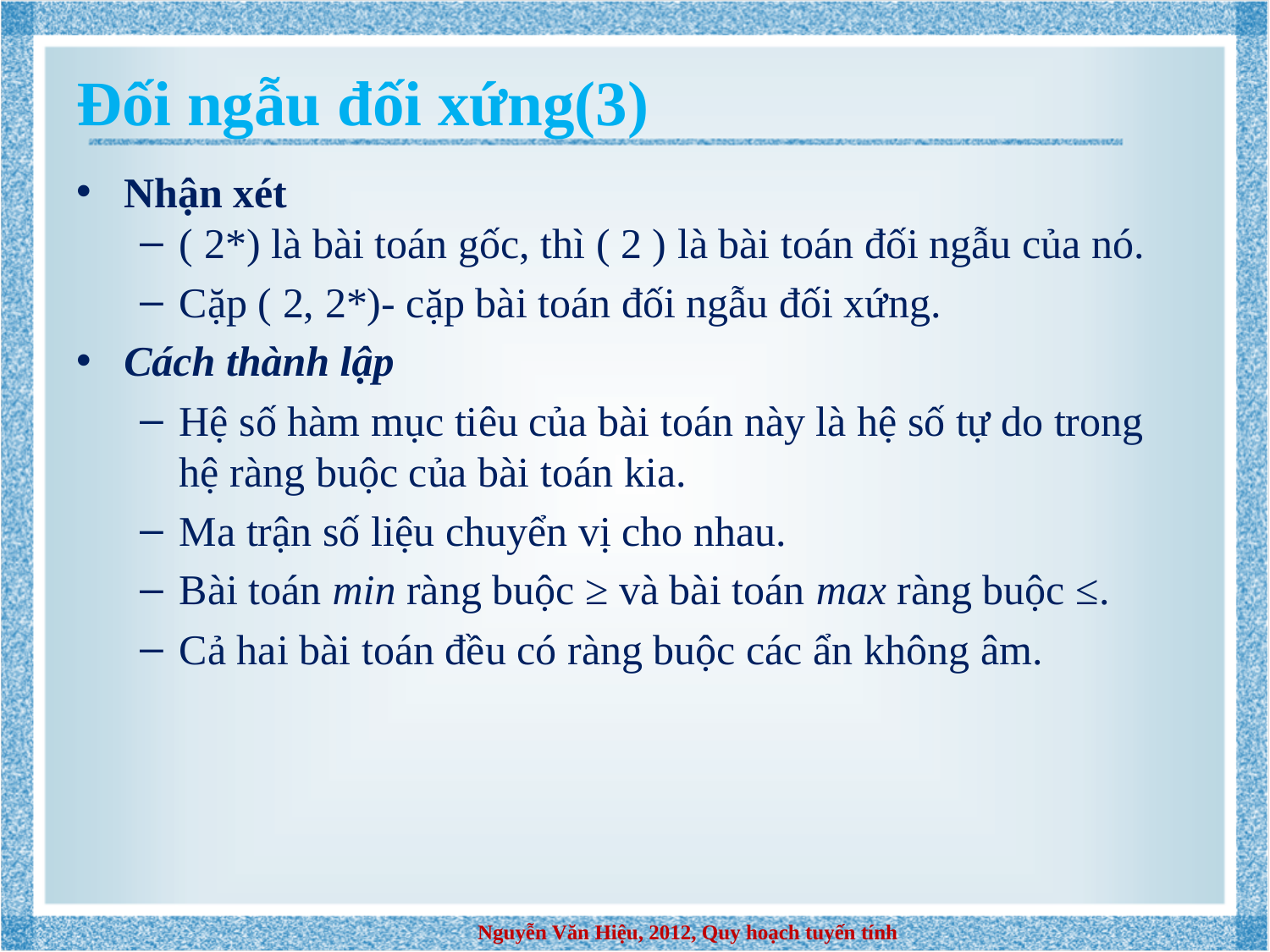

# Đối ngẫu đối xứng(3)
Nhận xét
( 2*) là bài toán gốc, thì ( 2 ) là bài toán đối ngẫu của nó.
Cặp ( 2, 2*)- cặp bài toán đối ngẫu đối xứng.
Cách thành lập
Hệ số hàm mục tiêu của bài toán này là hệ số tự do trong hệ ràng buộc của bài toán kia.
Ma trận số liệu chuyển vị cho nhau.
Bài toán min ràng buộc ≥ và bài toán max ràng buộc ≤.
Cả hai bài toán đều có ràng buộc các ẩn không âm.
Nguyễn Văn Hiệu, 2012, Quy hoạch tuyến tính